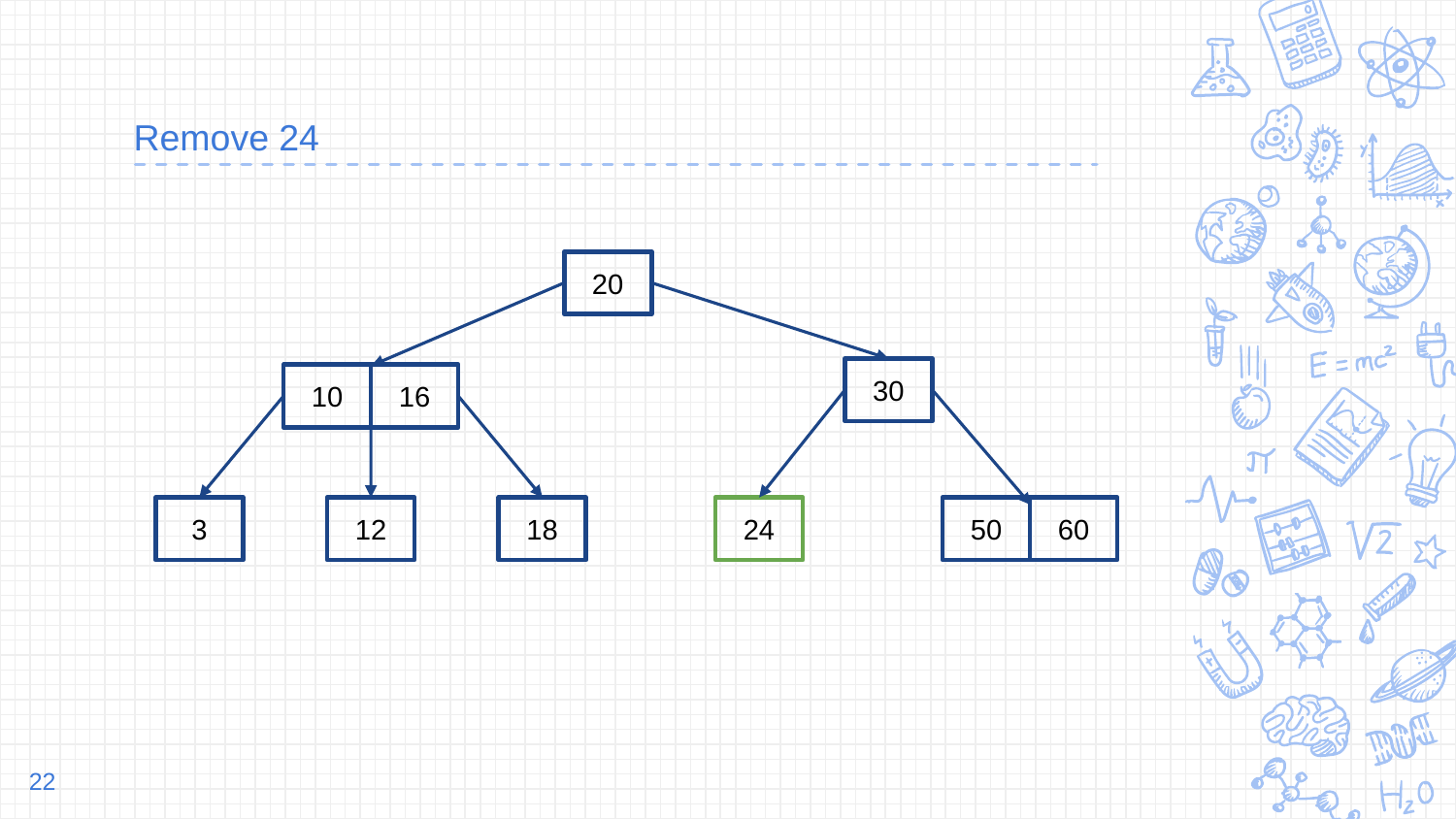

# Remove 24
20
30
10
16
3
12
18
24
50
60
22